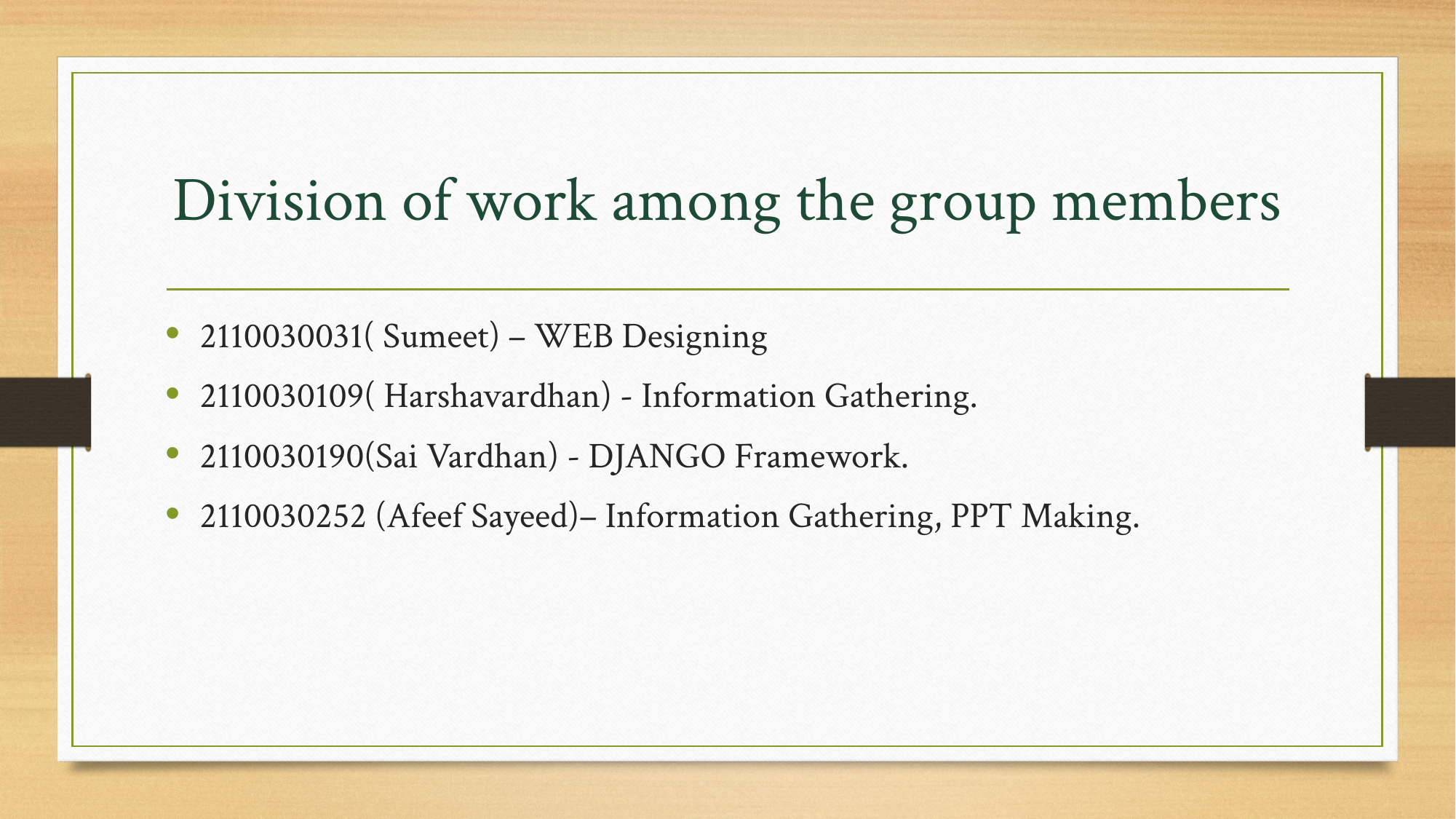

# Division of work among the group members
2110030031( Sumeet) – WEB Designing
2110030109( Harshavardhan) - Information Gathering.
2110030190(Sai Vardhan) - DJANGO Framework.
2110030252 (Afeef Sayeed)– Information Gathering, PPT Making.